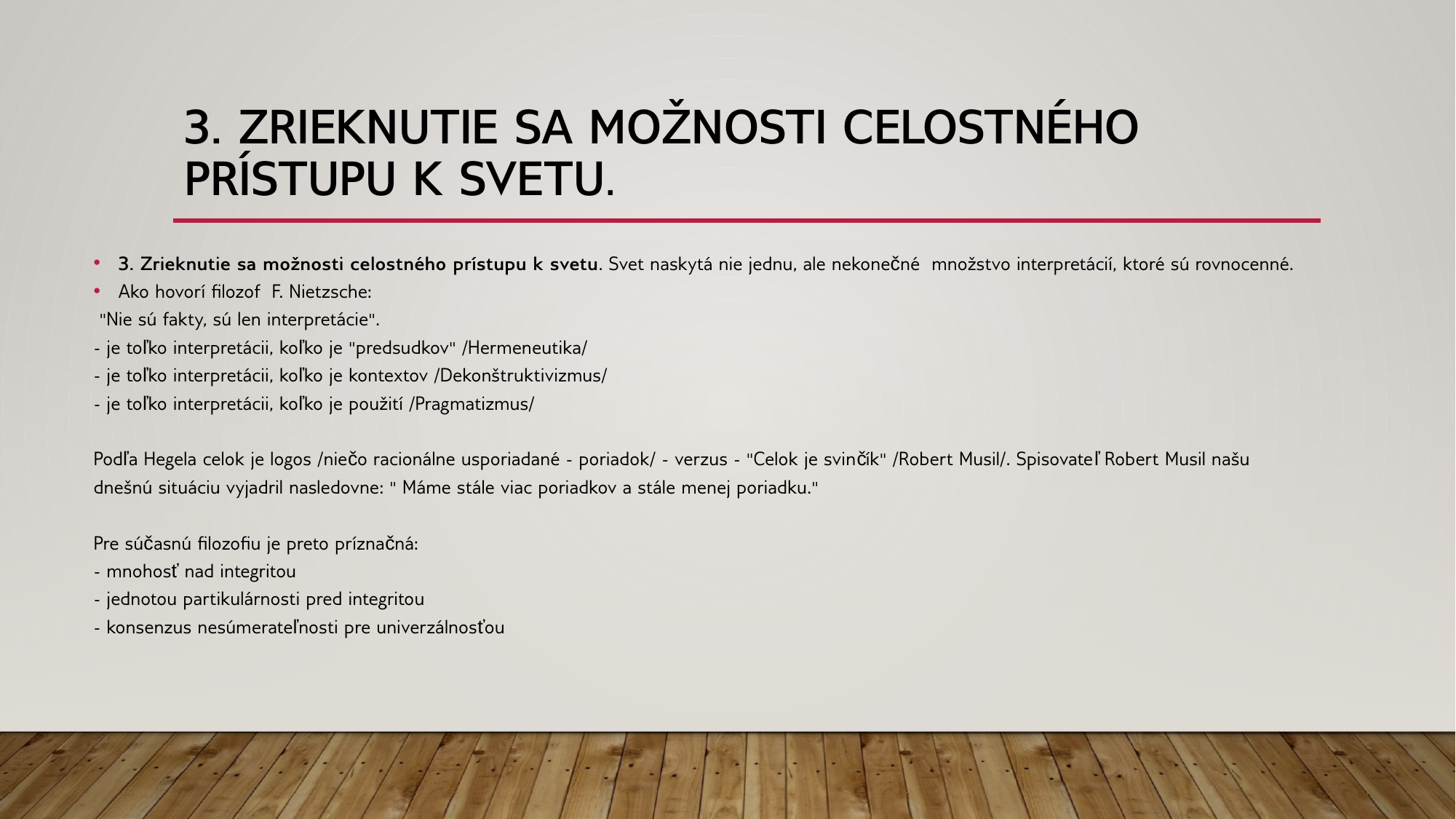

# 3. Zrieknutie sa možnosti celostného prístupu k svetu.
3. Zrieknutie sa možnosti celostného prístupu k svetu. Svet naskytá nie jednu, ale nekonečné  množstvo interpretácií, ktoré sú rovnocenné.
Ako hovorí filozof  F. Nietzsche:
 "Nie sú fakty, sú len interpretácie".
- je toľko interpretácii, koľko je "predsudkov" /Hermeneutika/
- je toľko interpretácii, koľko je kontextov /Dekonštruktivizmus/
- je toľko interpretácii, koľko je použití /Pragmatizmus/

Podľa Hegela celok je logos /niečo racionálne usporiadané - poriadok/ - verzus - "Celok je svinčík" /Robert Musil/. Spisovateľ Robert Musil našu dnešnú situáciu vyjadril nasledovne: " Máme stále viac poriadkov a stále menej poriadku."

Pre súčasnú filozofiu je preto príznačná:
- mnohosť nad integritou
- jednotou partikulárnosti pred integritou
- konsenzus nesúmerateľnosti pre univerzálnosťou